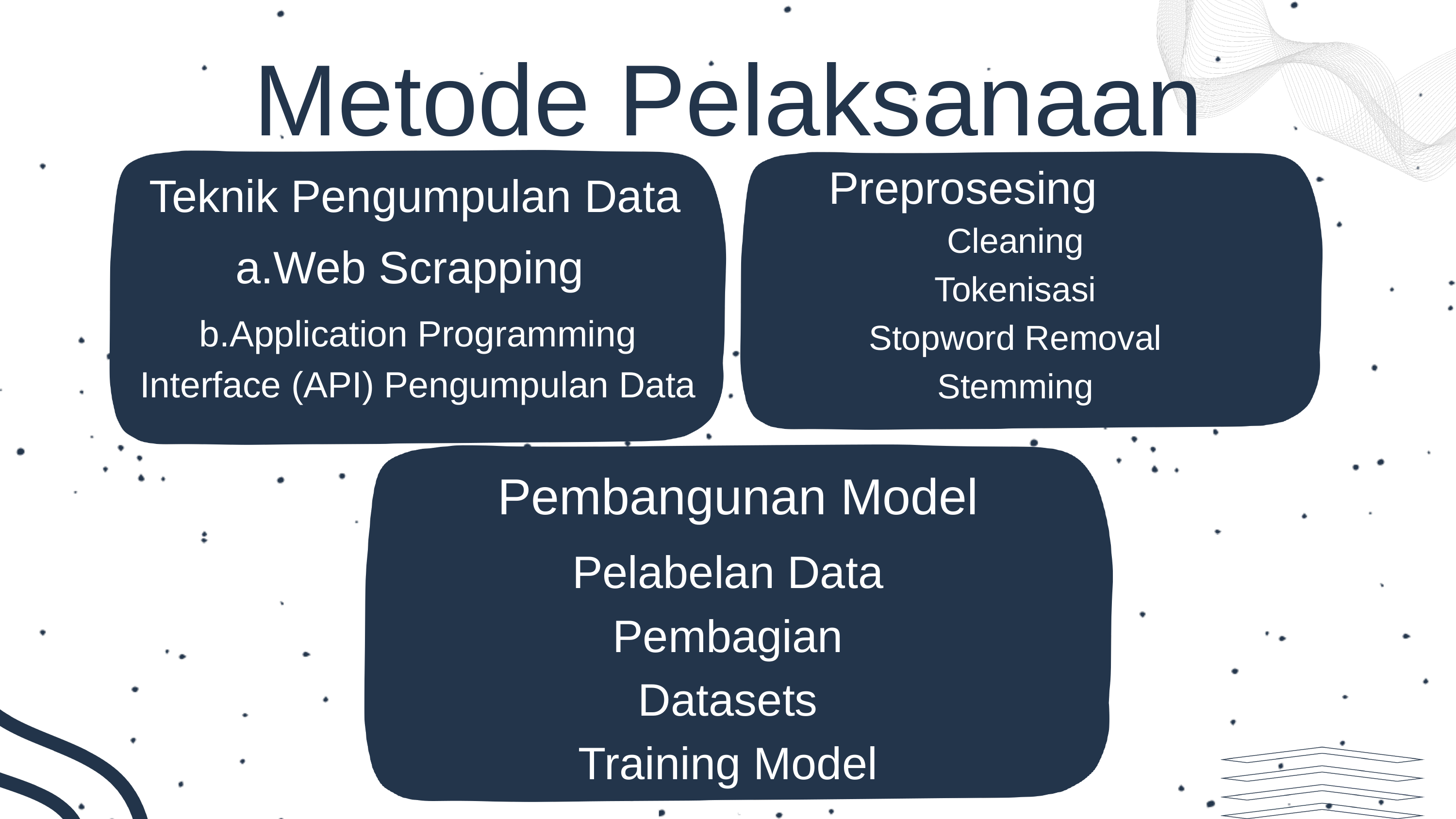

Metode Pelaksanaan
Preprosesing

Teknik Pengumpulan Data
Cleaning
Tokenisasi
Stopword Removal
Stemming
a.Web Scrapping
b.Application Programming Interface (API) Pengumpulan Data

Pembangunan Model

Pelabelan Data
Pembagian Datasets
Training Model
Evaluasi Model